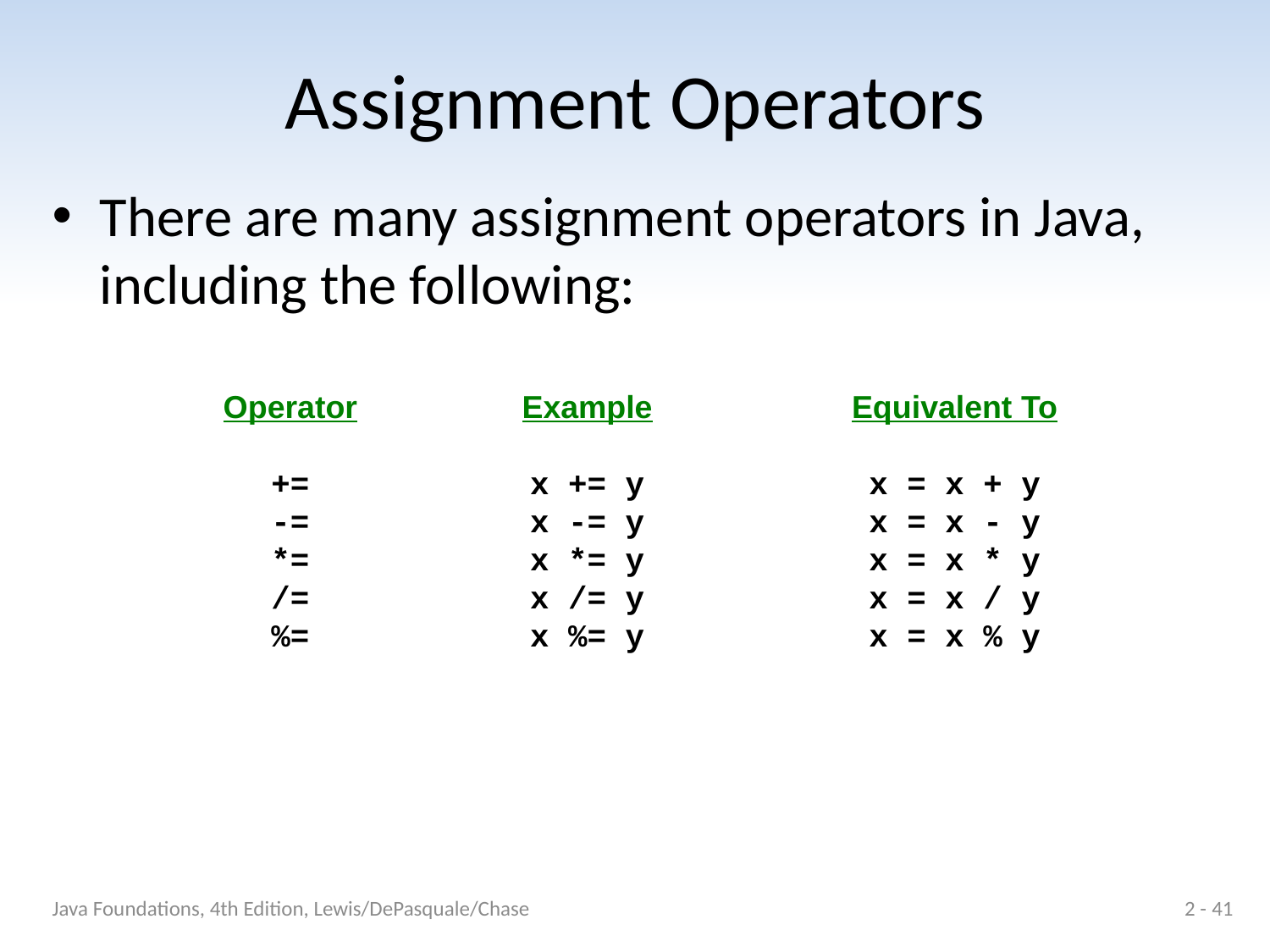

# Assignment Operators
There are many assignment operators in Java, including the following:
Operator

+=
-=
*=
/=
%=
Example

x += y
x -= y
x *= y
x /= y
x %= y
Equivalent To

x = x + y
x = x - y
x = x * y
x = x / y
x = x % y
Java Foundations, 4th Edition, Lewis/DePasquale/Chase
2 - 41